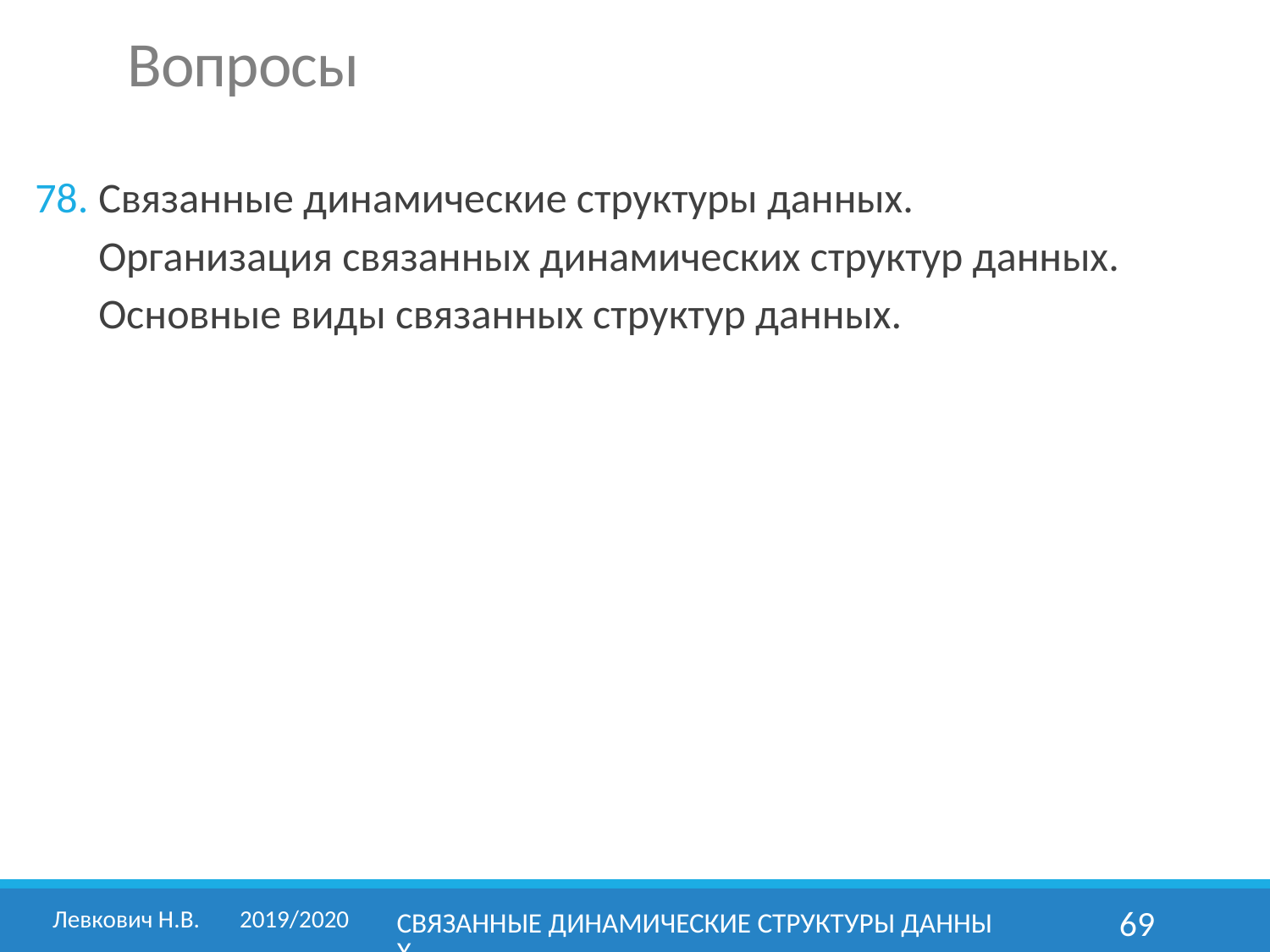

Вопросы
Связанные динамические структуры данных.
Организация связанных динамических структур данных. Основные виды связанных структур данных.
Левкович Н.В. 	2019/2020
Связанные динамические структуры данных
69